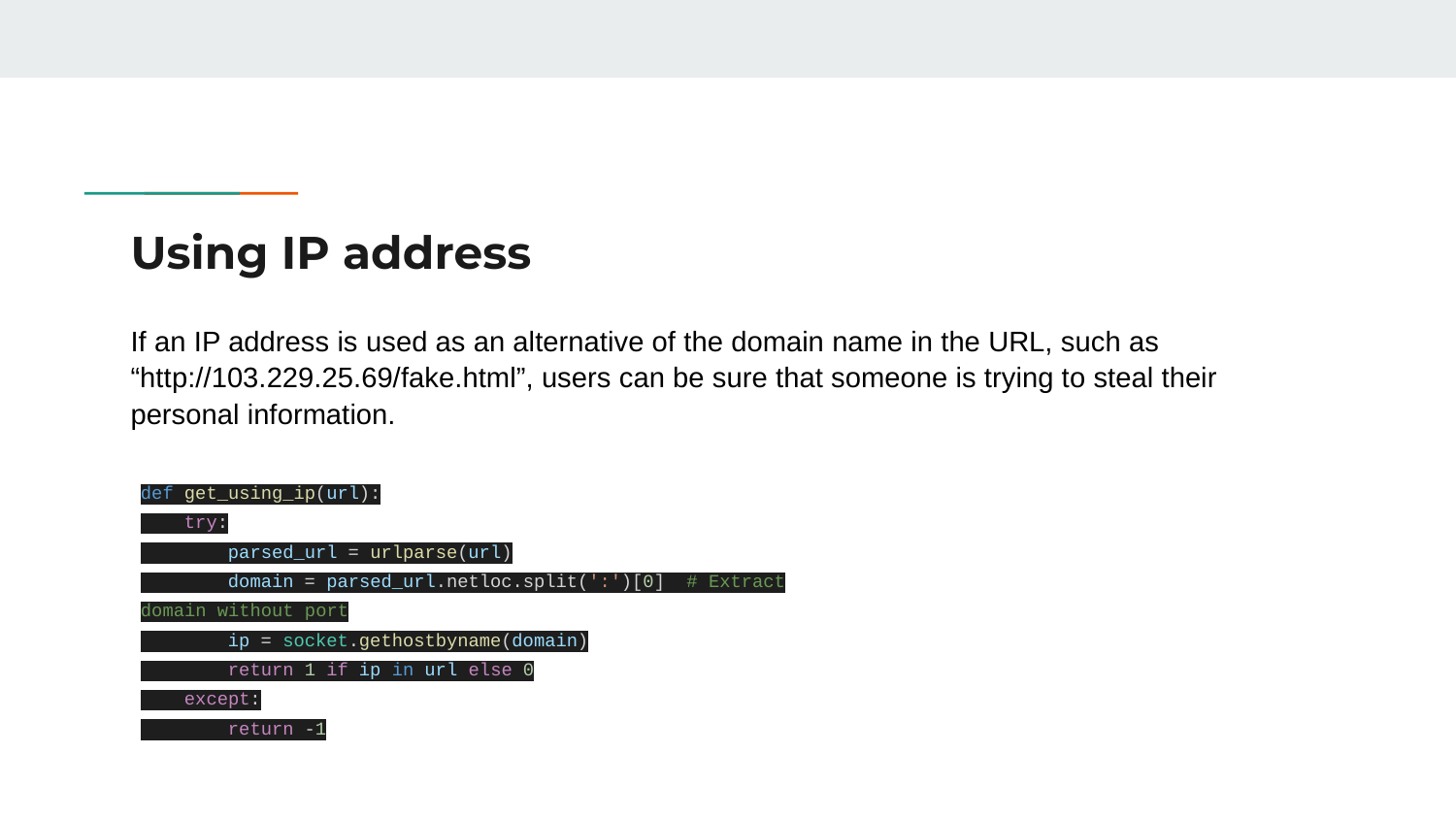

# Using IP address
If an IP address is used as an alternative of the domain name in the URL, such as “http://103.229.25.69/fake.html”, users can be sure that someone is trying to steal their personal information.

def get_using_ip(url):
    try:
        parsed_url = urlparse(url)
        domain = parsed_url.netloc.split(':')[0]  # Extract domain without port
        ip = socket.gethostbyname(domain)
        return 1 if ip in url else 0
    except:
        return -1